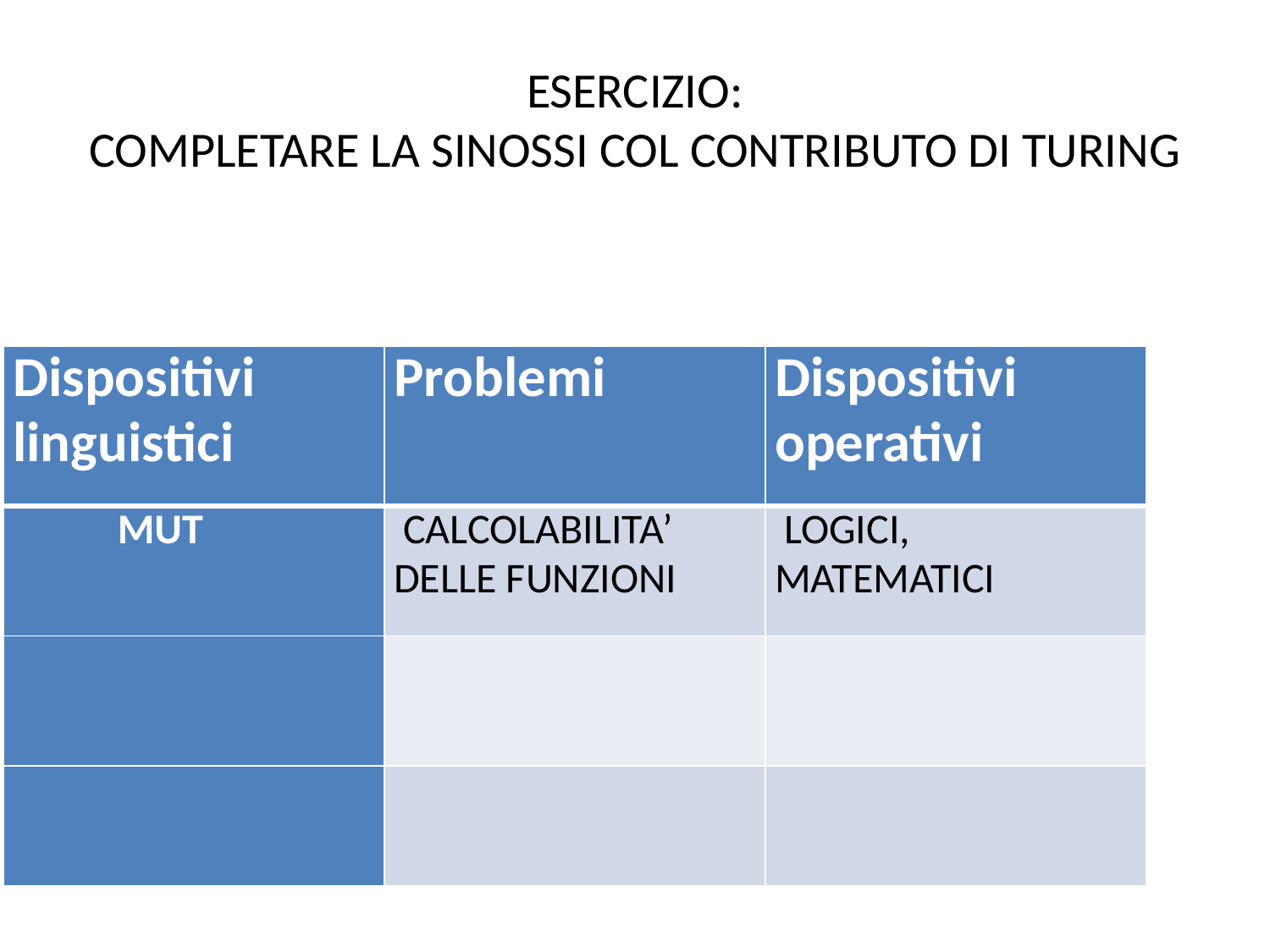

# ESERCIZIO: COMPLETARE LA SINOSSI COL CONTRIBUTO DI TURING
| Dispositivi linguistici | Problemi | Dispositivi operativi |
| --- | --- | --- |
| MUT | CALCOLABILITA’ DELLE FUNZIONI | LOGICI, MATEMATICI |
|  |  |  |
|  |  |  |